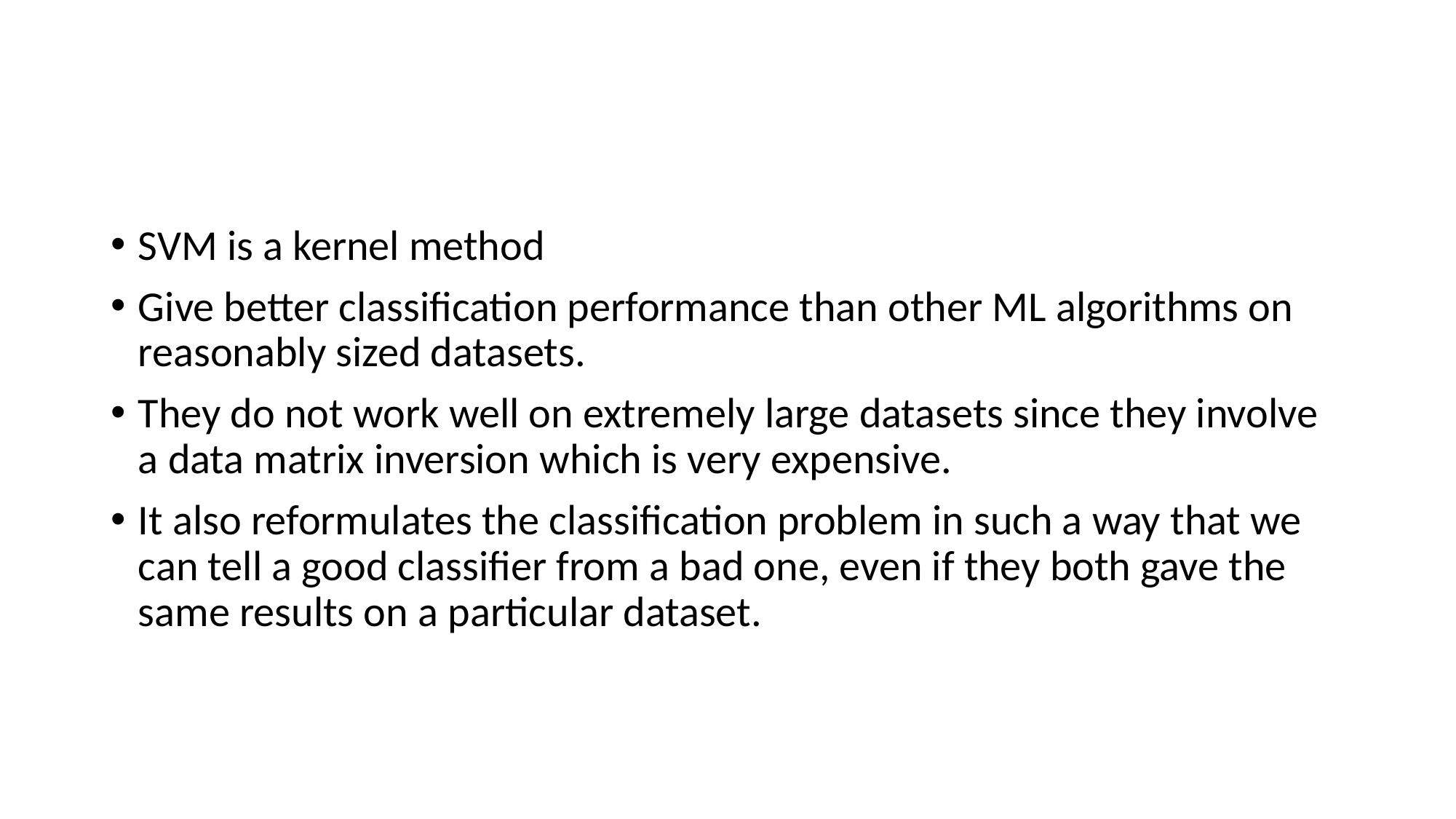

#
SVM is a kernel method
Give better classification performance than other ML algorithms on reasonably sized datasets.
They do not work well on extremely large datasets since they involve a data matrix inversion which is very expensive.
It also reformulates the classification problem in such a way that we can tell a good classifier from a bad one, even if they both gave the same results on a particular dataset.